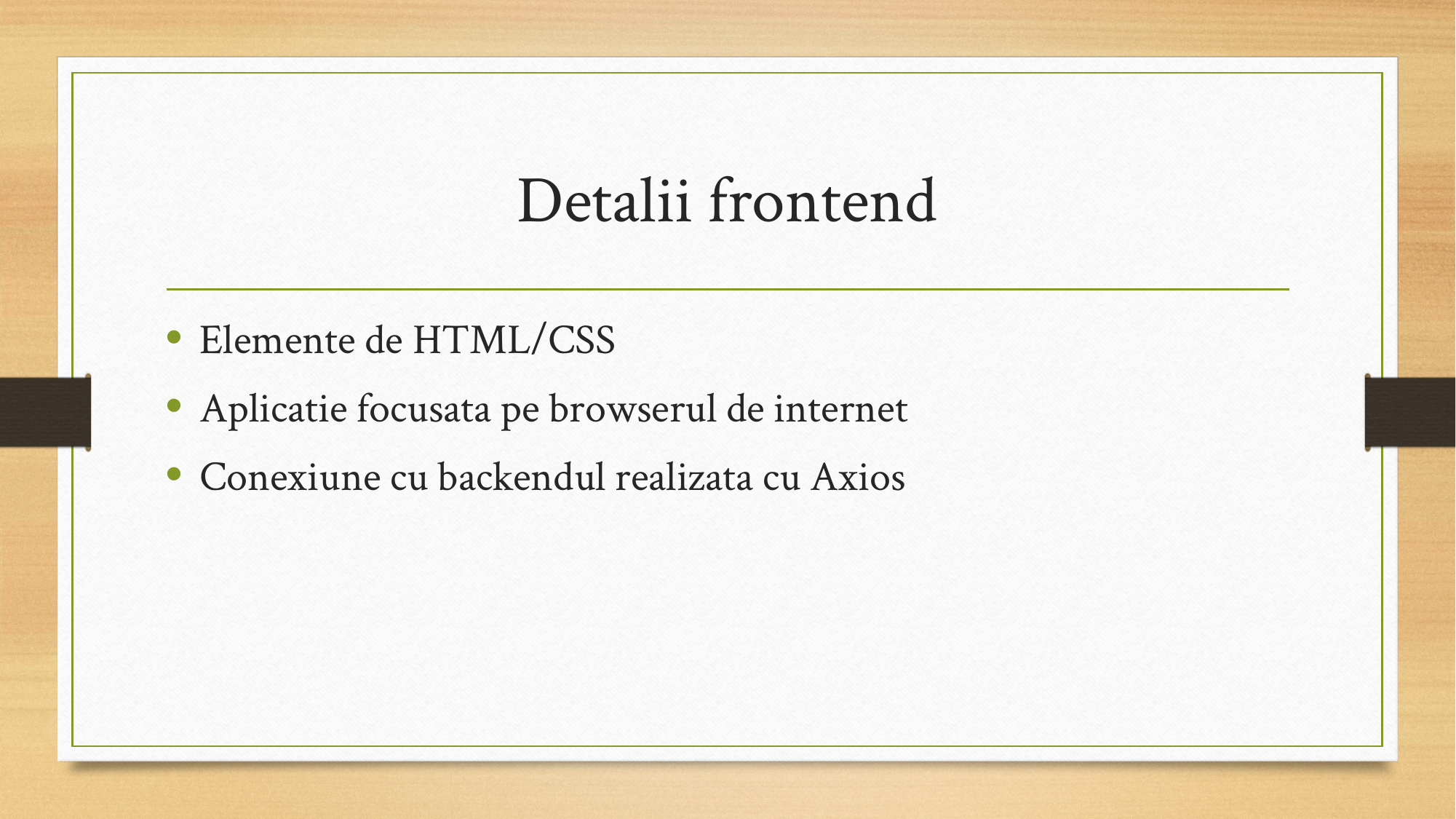

# Detalii frontend
Elemente de HTML/CSS
Aplicatie focusata pe browserul de internet
Conexiune cu backendul realizata cu Axios